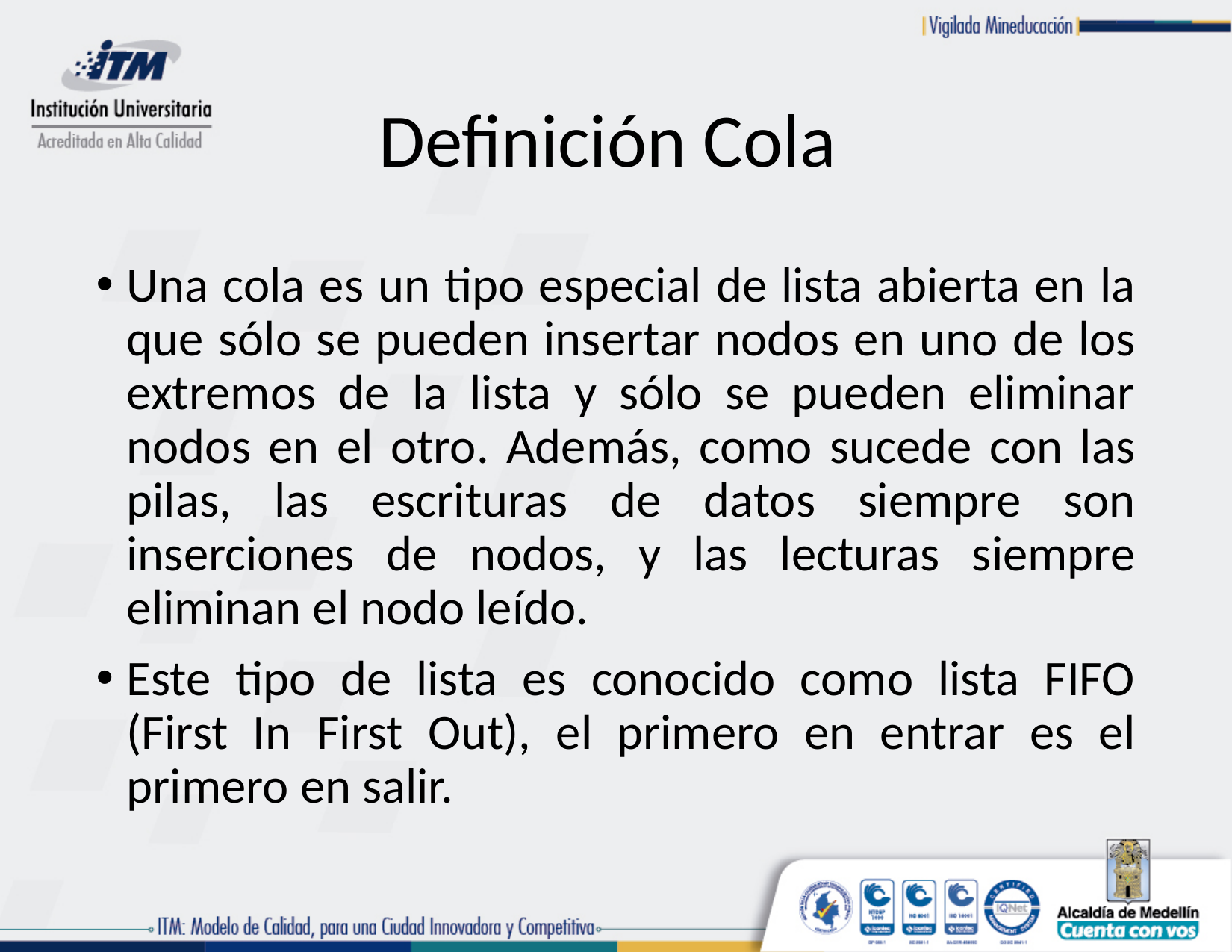

# Definición Cola
Una cola es un tipo especial de lista abierta en la que sólo se pueden insertar nodos en uno de los extremos de la lista y sólo se pueden eliminar nodos en el otro. Además, como sucede con las pilas, las escrituras de datos siempre son inserciones de nodos, y las lecturas siempre eliminan el nodo leído.
Este tipo de lista es conocido como lista FIFO (First In First Out), el primero en entrar es el primero en salir.